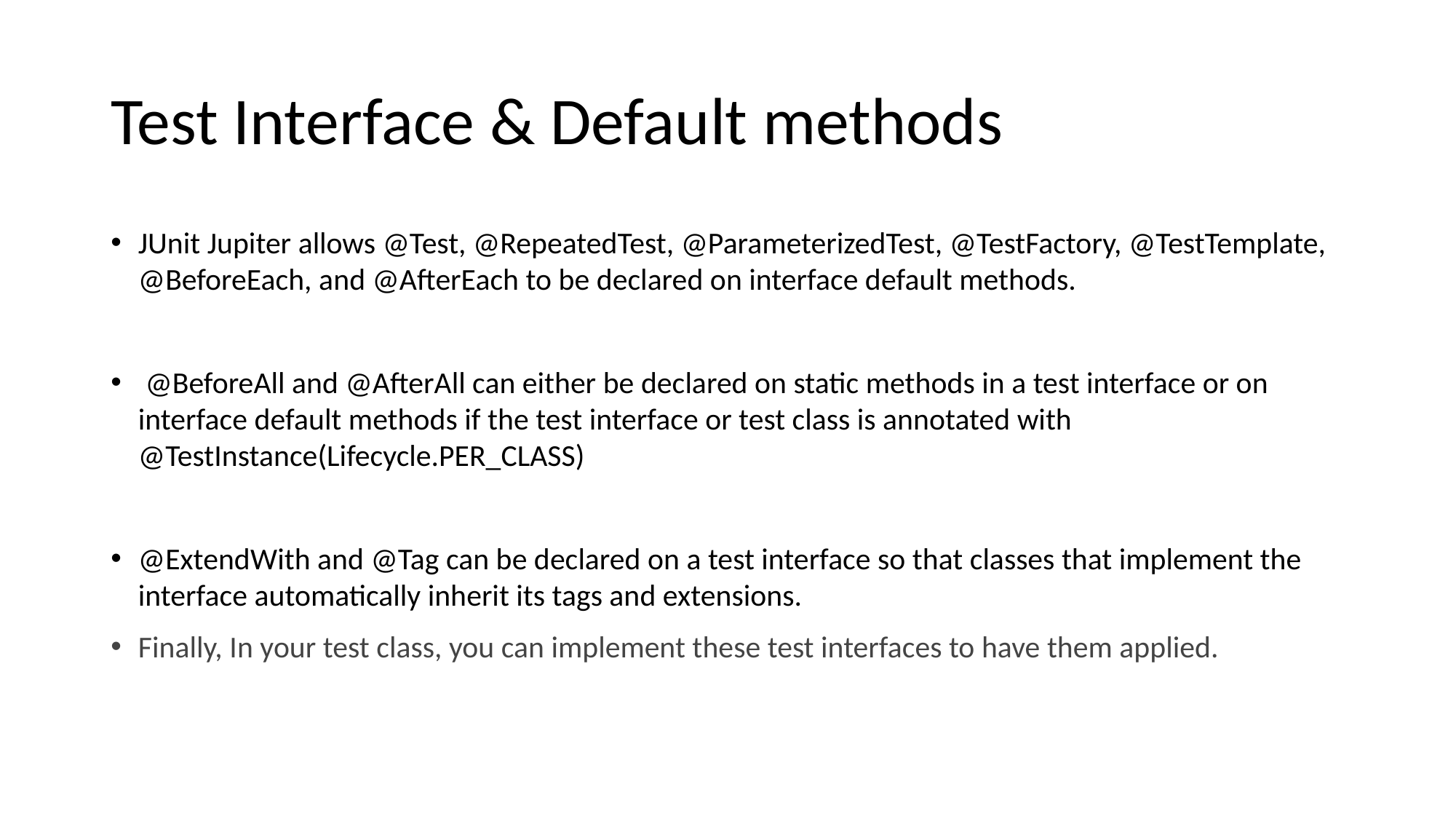

# Test Interface & Default methods
JUnit Jupiter allows @Test, @RepeatedTest, @ParameterizedTest, @TestFactory, @TestTemplate, @BeforeEach, and @AfterEach to be declared on interface default methods.

 @BeforeAll and @AfterAll can either be declared on static methods in a test interface or on interface default methods if the test interface or test class is annotated with @TestInstance(Lifecycle.PER_CLASS)

@ExtendWith and @Tag can be declared on a test interface so that classes that implement the interface automatically inherit its tags and extensions.
Finally, In your test class, you can implement these test interfaces to have them applied.